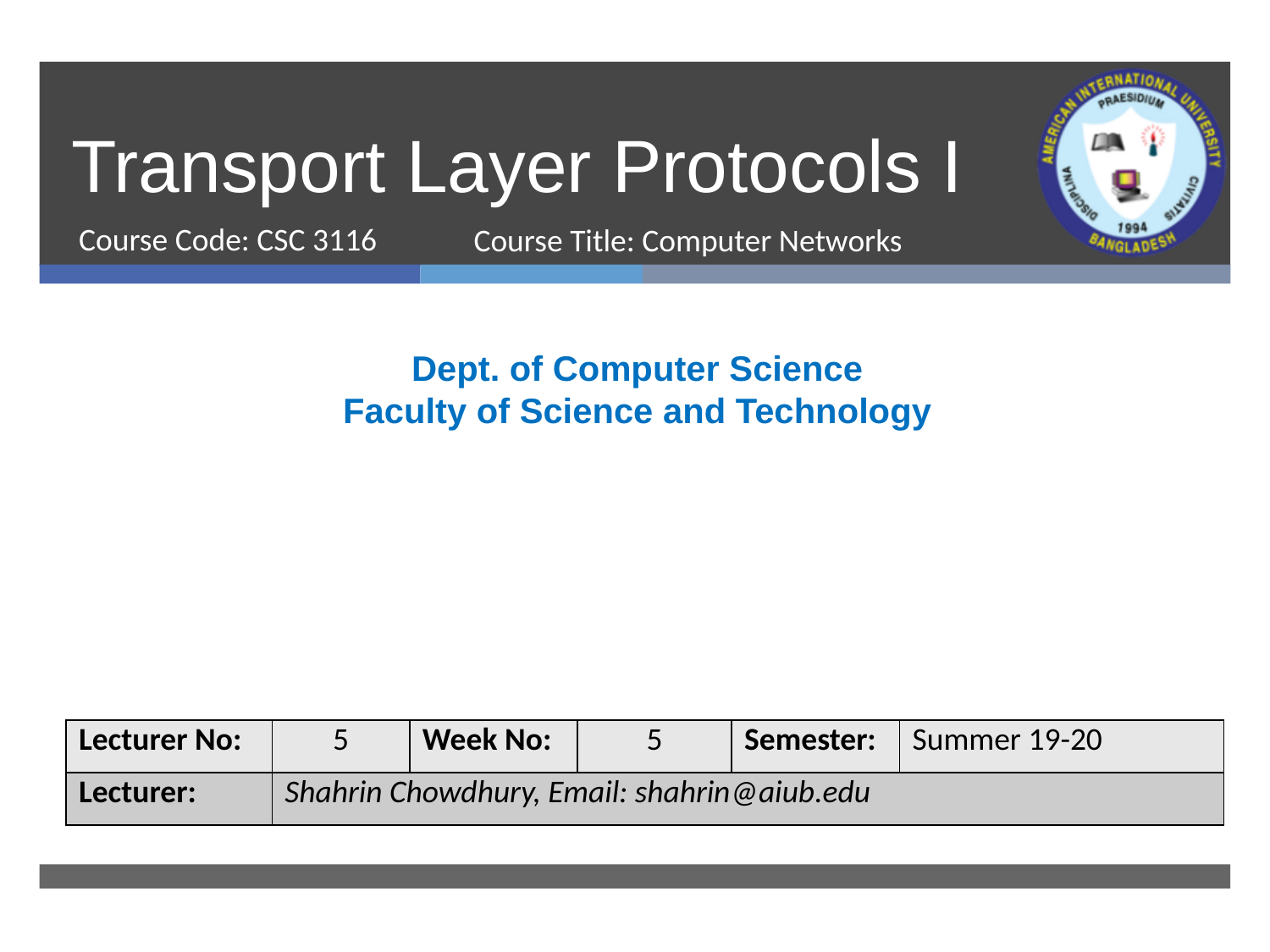

# Transport Layer Protocols I
Course Code: CSC 3116
Course Title: Computer Networks
Dept. of Computer Science
Faculty of Science and Technology
| Lecturer No: | 5 | Week No: | 5 | Semester: | Summer 19-20 |
| --- | --- | --- | --- | --- | --- |
| Lecturer: | Shahrin Chowdhury, Email: shahrin@aiub.edu |  |  |  |  |